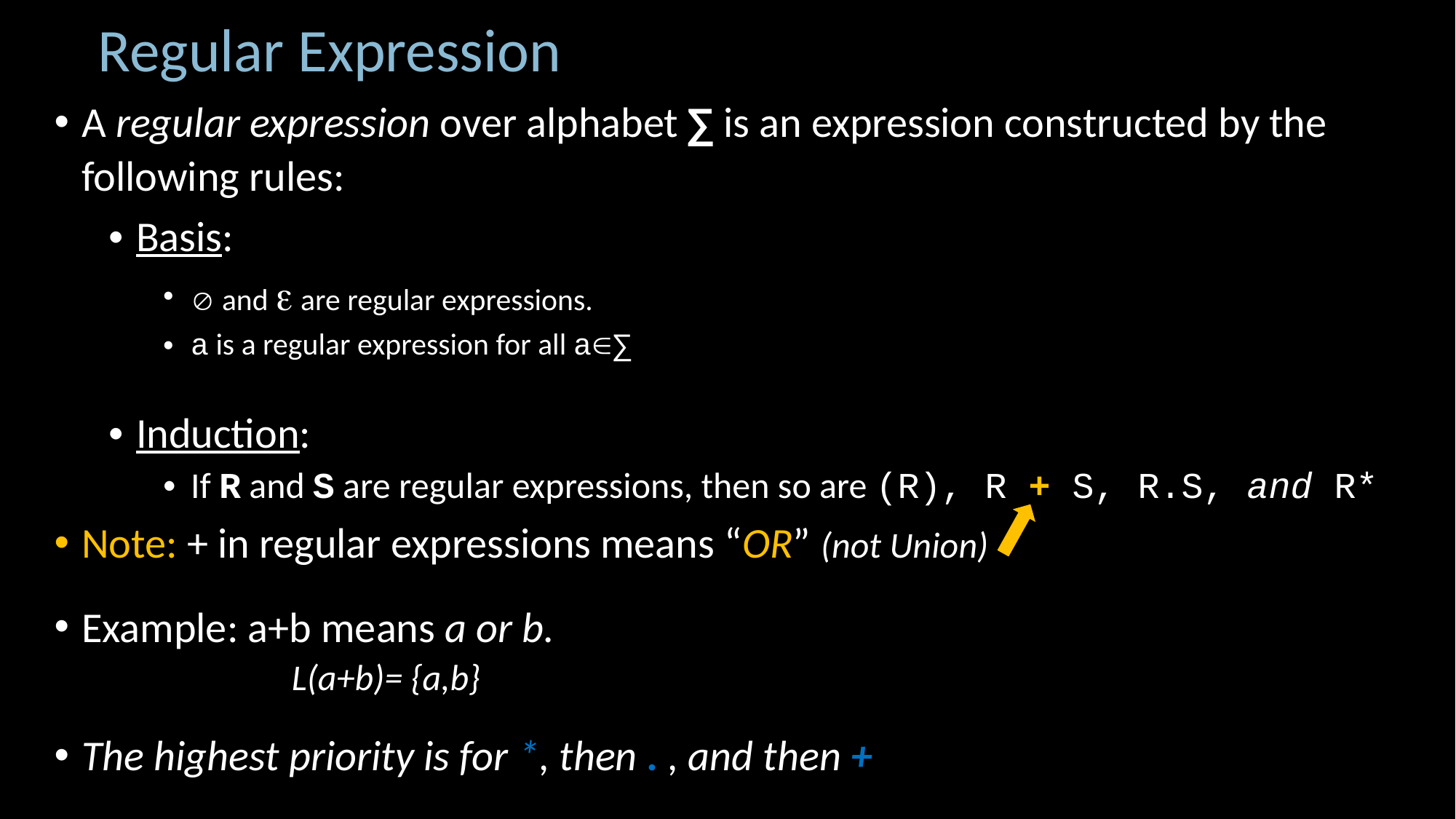

# Regular Expression
A regular expression over alphabet ∑ is an expression constructed by the following rules:
Basis:
∅ and ε are regular expressions.
a is a regular expression for all a∈∑

Induction:
If R and S are regular expressions, then so are (R), R + S, R.S, and R*
Note: + in regular expressions means “OR” (not Union)
Example: a+b means a or b.
	         L(a+b)= {a,b}
The highest priority is for *, then . , and then +